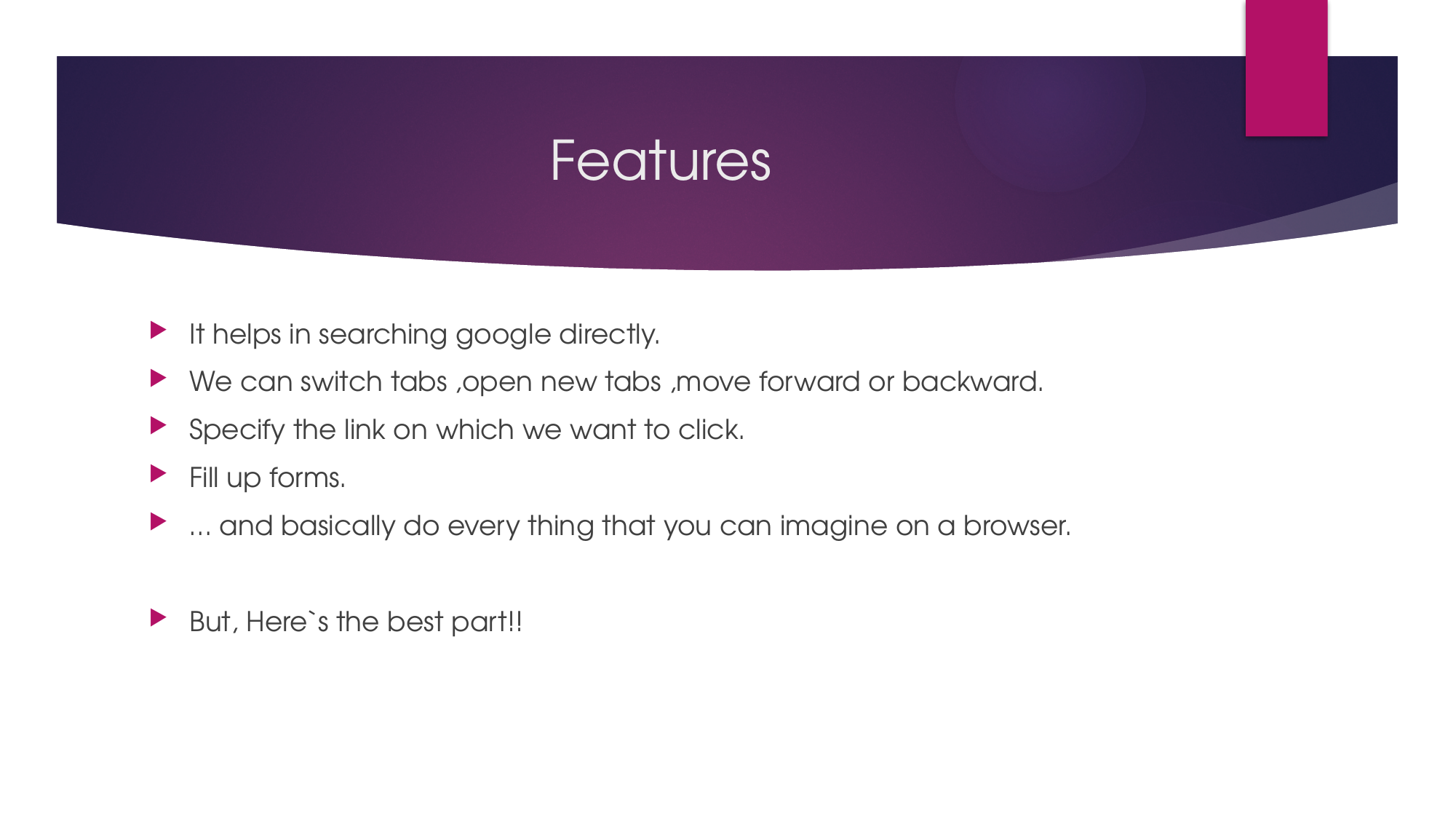

# Features
It helps in searching google directly.
We can switch tabs ,open new tabs ,move forward or backward.
Specify the link on which we want to click.
Fill up forms.
… and basically do every thing that you can imagine on a browser.

But, Here`s the best part!!